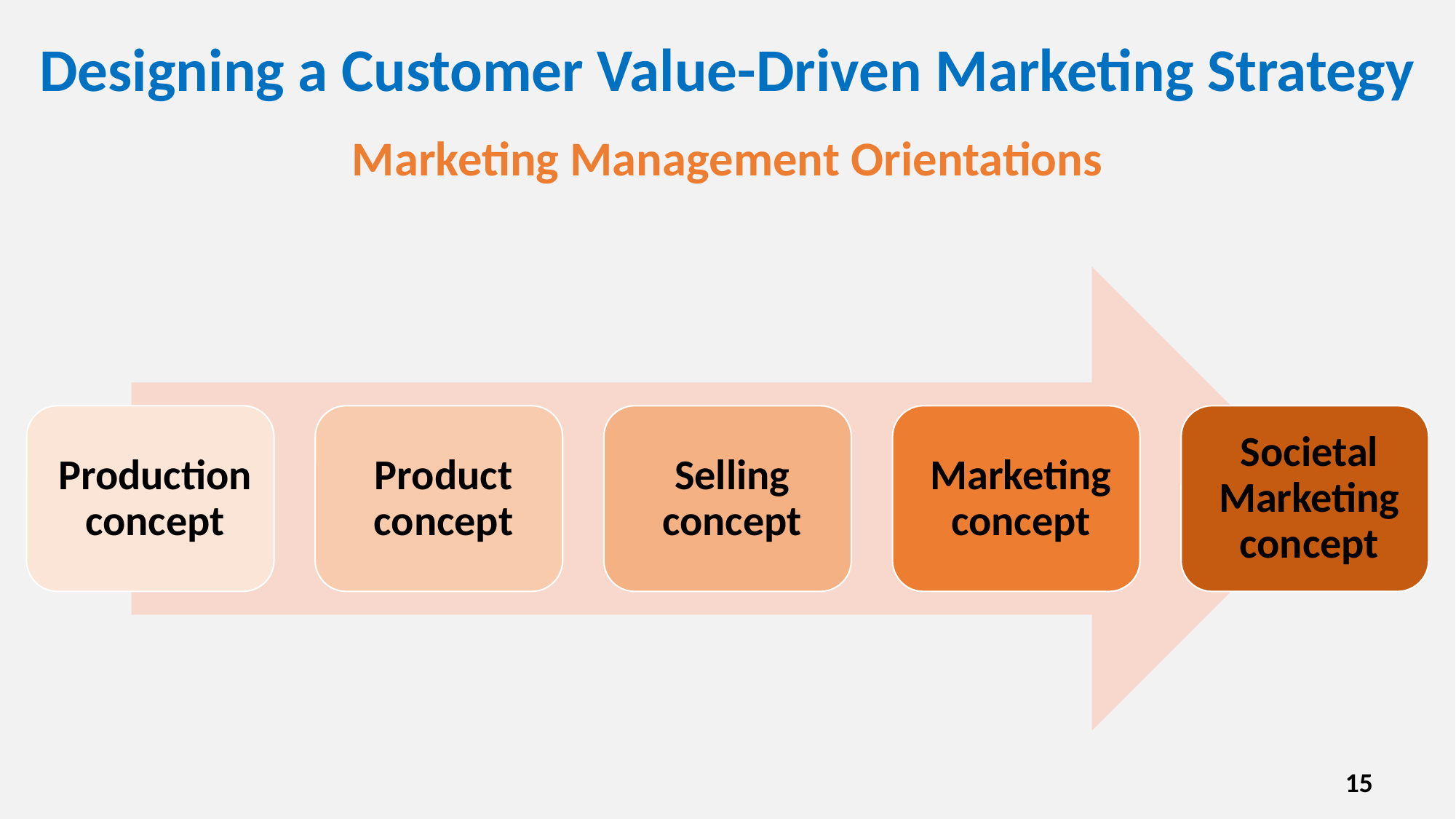

# Designing a Customer Value-Driven Marketing Strategy
Marketing Management Orientations

Production concept
Product concept
Selling concept
Marketing concept
Societal Marketing concept
15